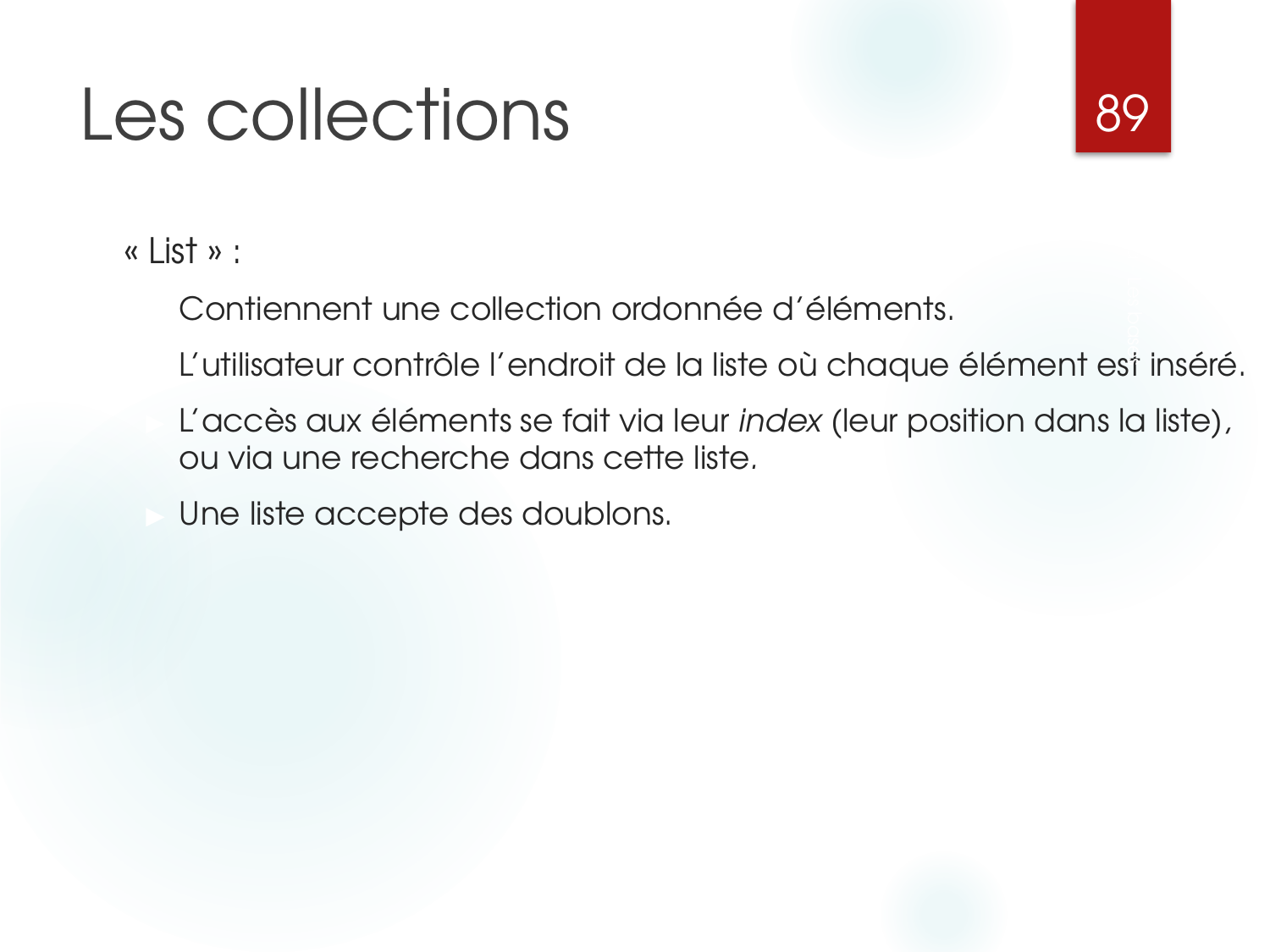

89
# Les collections
« List » :
Contiennent une collection ordonnée d’éléments.
L’utilisateur contrôle l’endroit de la liste où chaque élément est inséré.
L’accès aux éléments se fait via leur index (leur position dans la liste), ou via une recherche dans cette liste.
Une liste accepte des doublons.
Java - Les bases